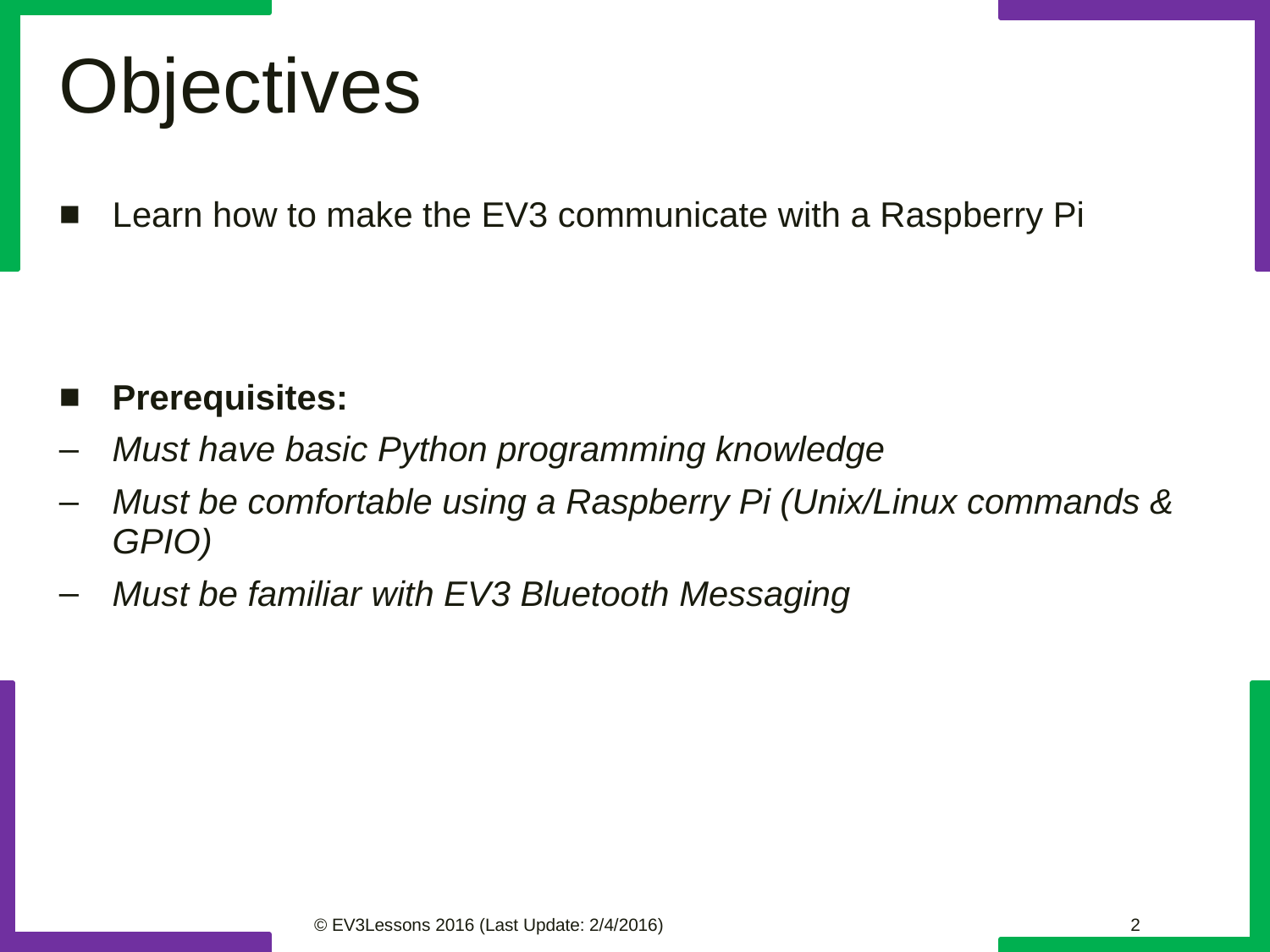

# Objectives
Learn how to make the EV3 communicate with a Raspberry Pi

Prerequisites:
Must have basic Python programming knowledge
Must be comfortable using a Raspberry Pi (Unix/Linux commands & GPIO)
Must be familiar with EV3 Bluetooth Messaging

© EV3Lessons 2016 (Last Update: 2/4/2016)
2